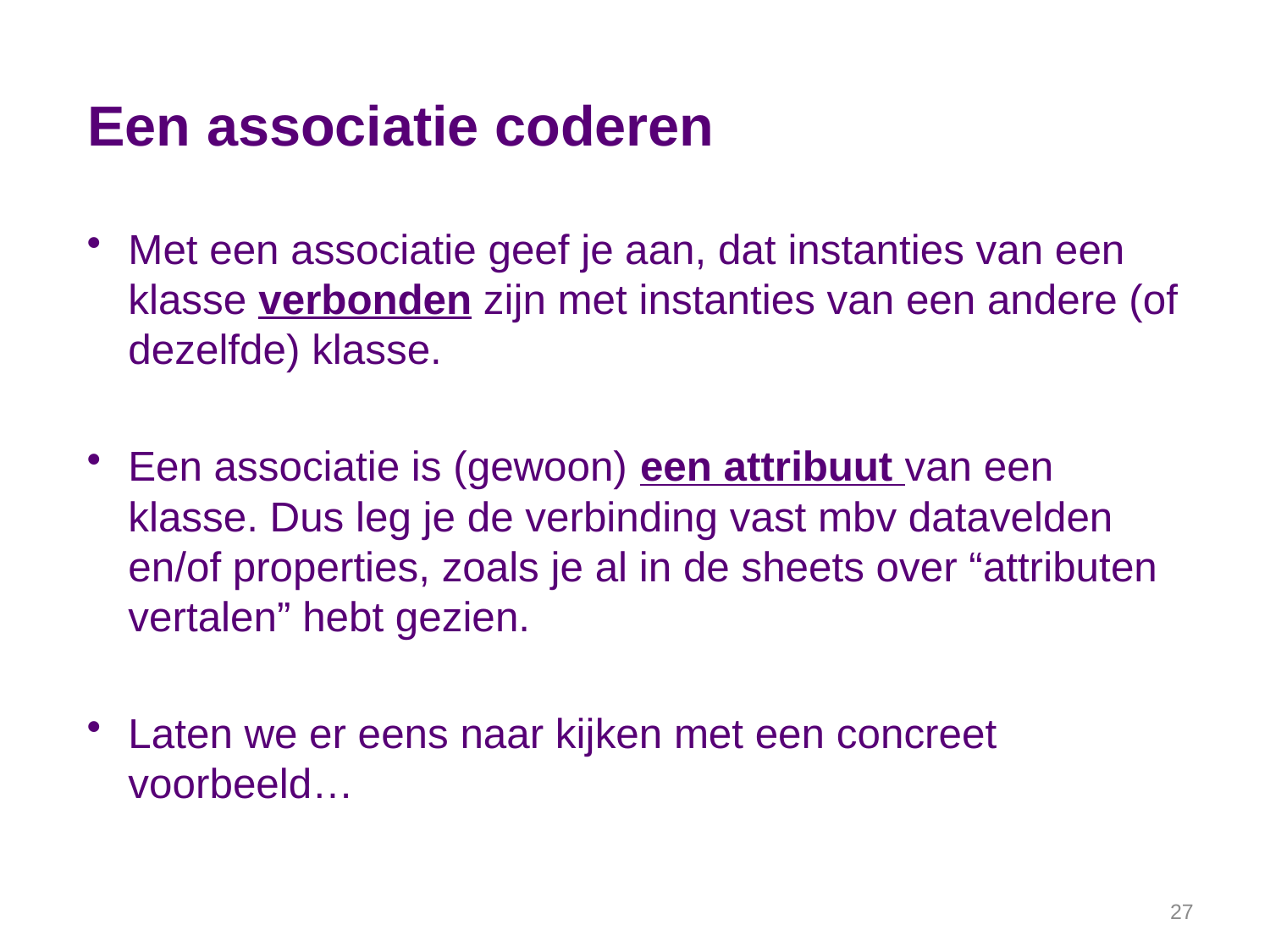

# Een associatie coderen
Met een associatie geef je aan, dat instanties van een klasse verbonden zijn met instanties van een andere (of dezelfde) klasse.

Een associatie is (gewoon) een attribuut van een klasse. Dus leg je de verbinding vast mbv datavelden en/of properties, zoals je al in de sheets over “attributen vertalen” hebt gezien.

Laten we er eens naar kijken met een concreet voorbeeld…
27